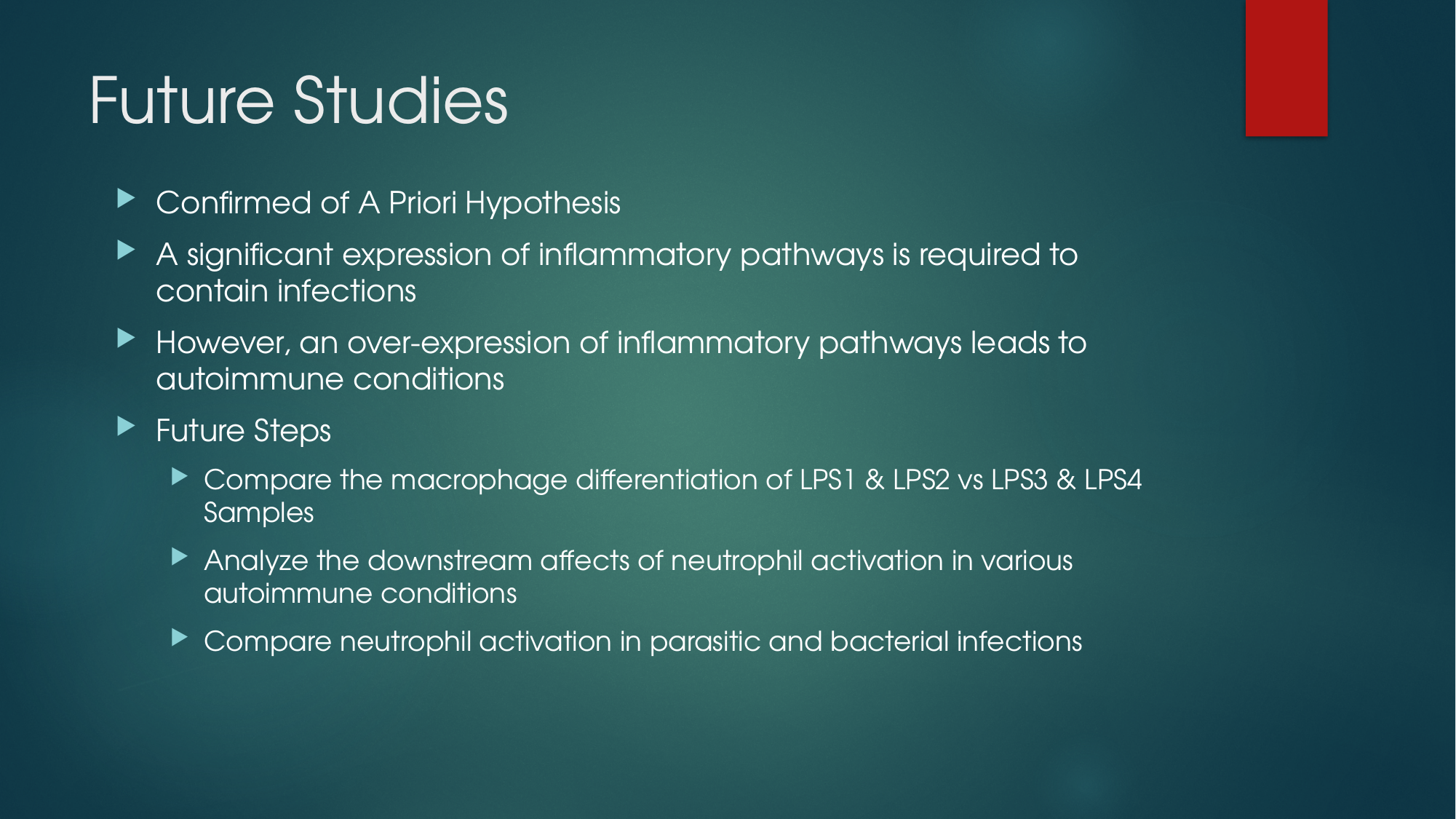

# Future Studies
Confirmed of A Priori Hypothesis
A significant expression of inflammatory pathways is required to contain infections
However, an over-expression of inflammatory pathways leads to autoimmune conditions
Future Steps
Compare the macrophage differentiation of LPS1 & LPS2 vs LPS3 & LPS4 Samples
Analyze the downstream affects of neutrophil activation in various autoimmune conditions
Compare neutrophil activation in parasitic and bacterial infections